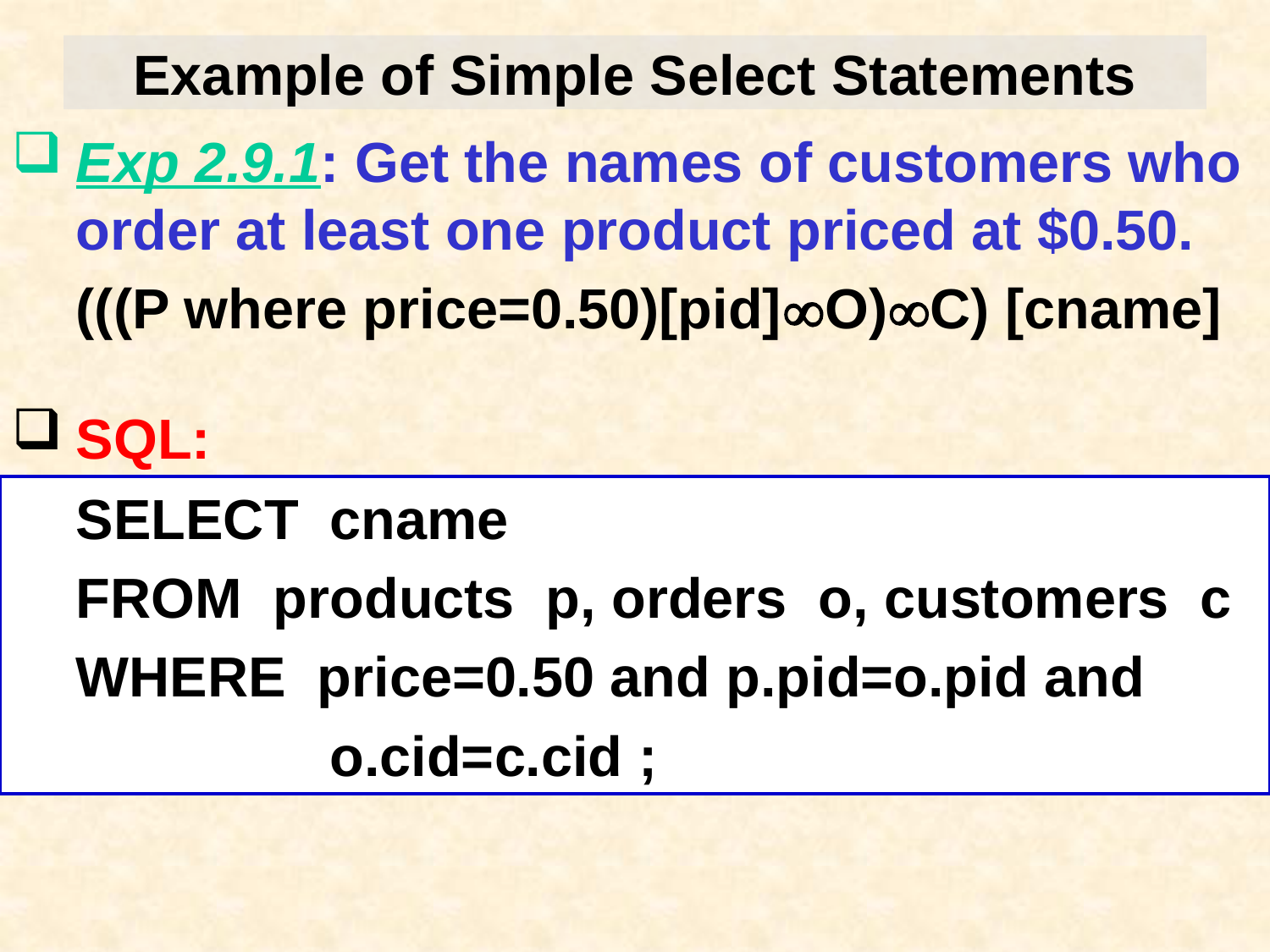

# Example of Simple Select Statements
Exp 2.9.1: Get the names of customers who order at least one product priced at $0.50.
(((P where price=0.50)[pid]∞O)∞C) [cname]
SQL:
SELECT  cname
FROM  products  p, orders  o, customers  c
WHERE  price=0.50 and p.pid=o.pid and
	o.cid=c.cid ;